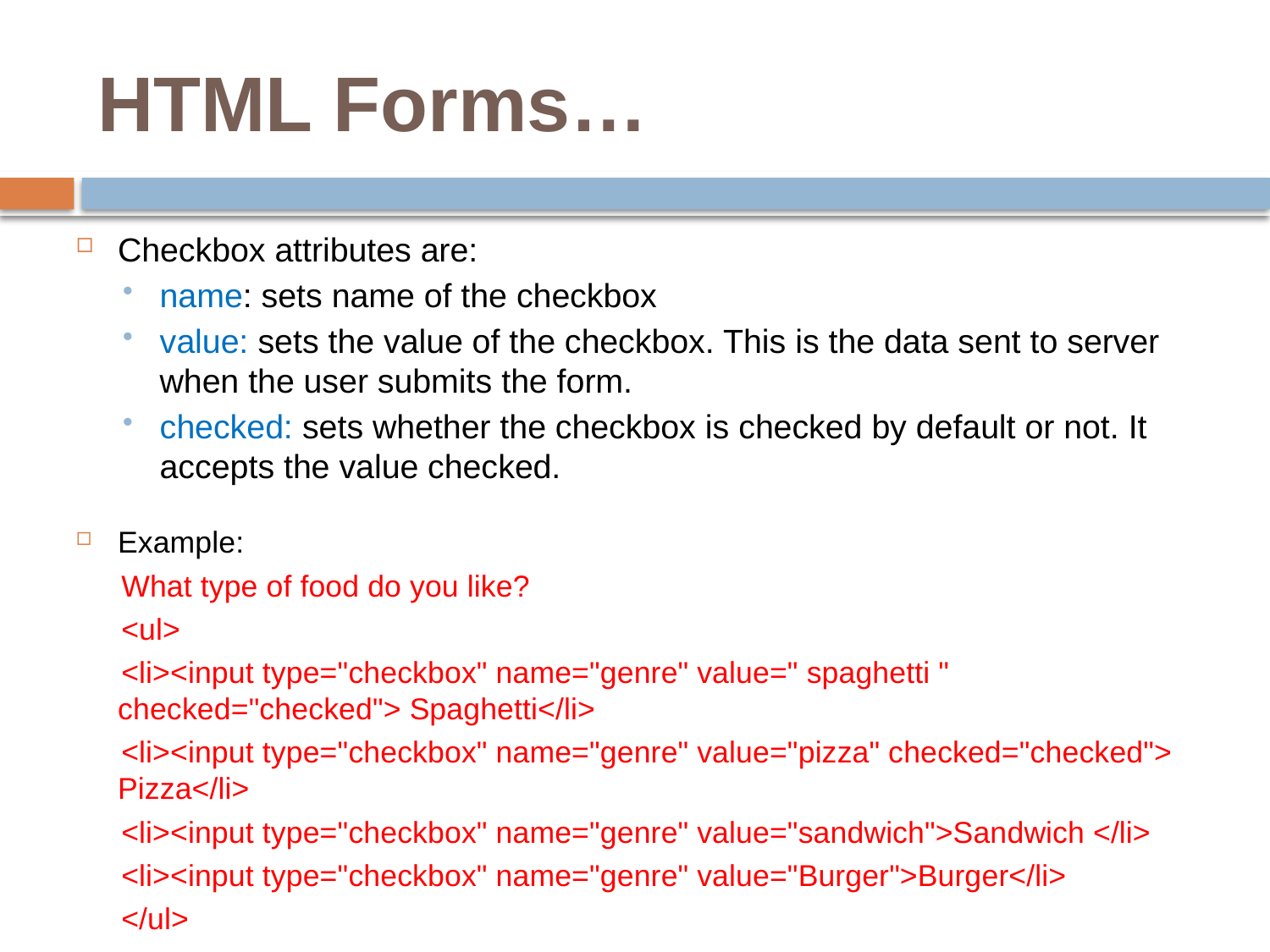

# HTML Forms…
Checkbox attributes are:
name: sets name of the checkbox
value: sets the value of the checkbox. This is the data sent to server when the user submits the form.
checked: sets whether the checkbox is checked by default or not. It accepts the value checked.

Example:
What type of food do you like?
<ul>
<li><input type="checkbox" name="genre" value=" spaghetti " checked="checked"> Spaghetti</li>
<li><input type="checkbox" name="genre" value="pizza" checked="checked"> Pizza</li>
<li><input type="checkbox" name="genre" value="sandwich">Sandwich </li>
<li><input type="checkbox" name="genre" value="Burger">Burger</li>
</ul>